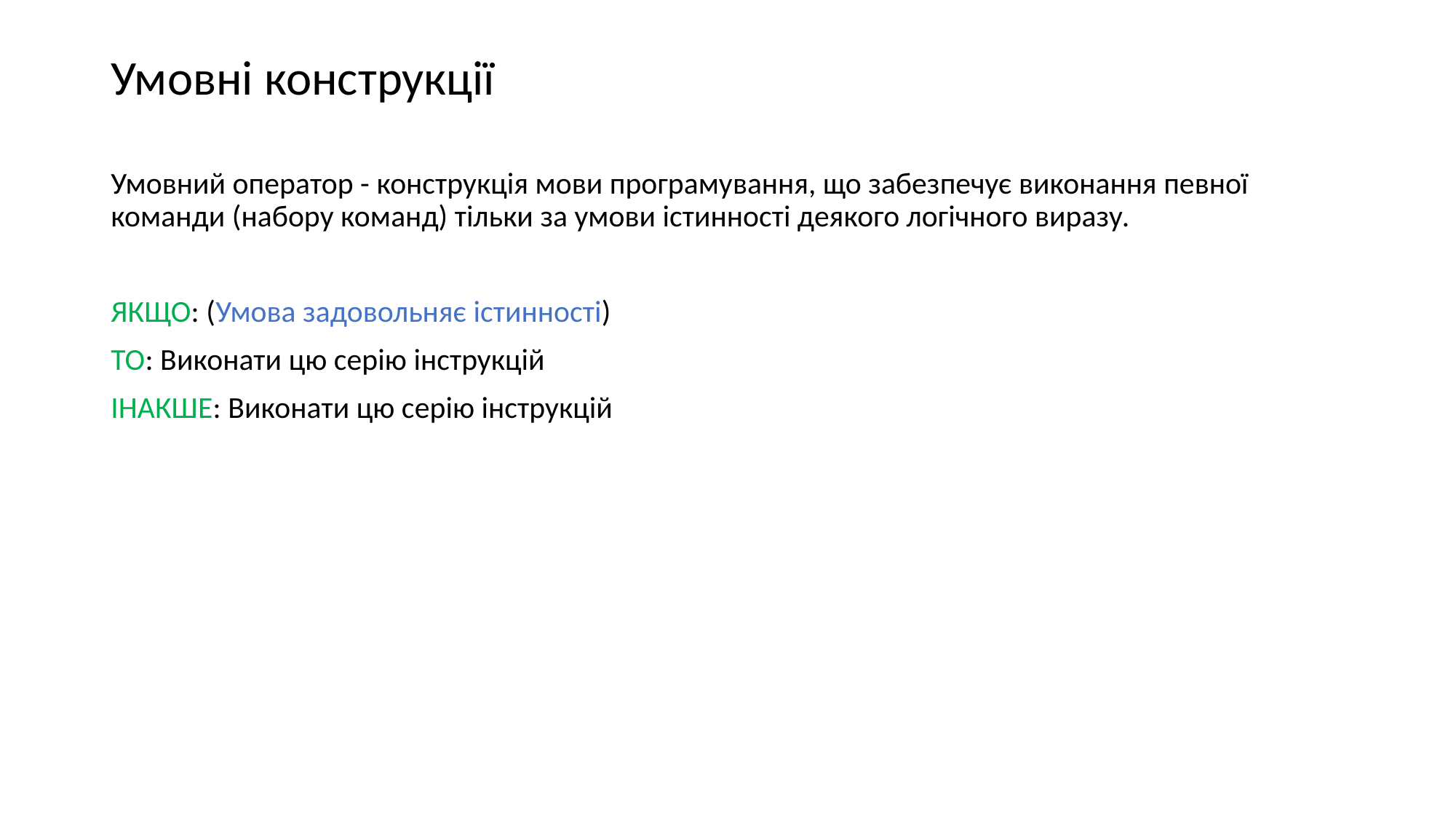

# Умовні конструкції
Умовний оператор - конструкція мови програмування, що забезпечує виконання певної команди (набору команд) тільки за умови істинності деякого логічного виразу.

ЯКЩО: (Умова задовольняє істинності)
ТО: Виконати цю серію інструкцій
ІНАКШЕ: Виконати цю серію інструкцій